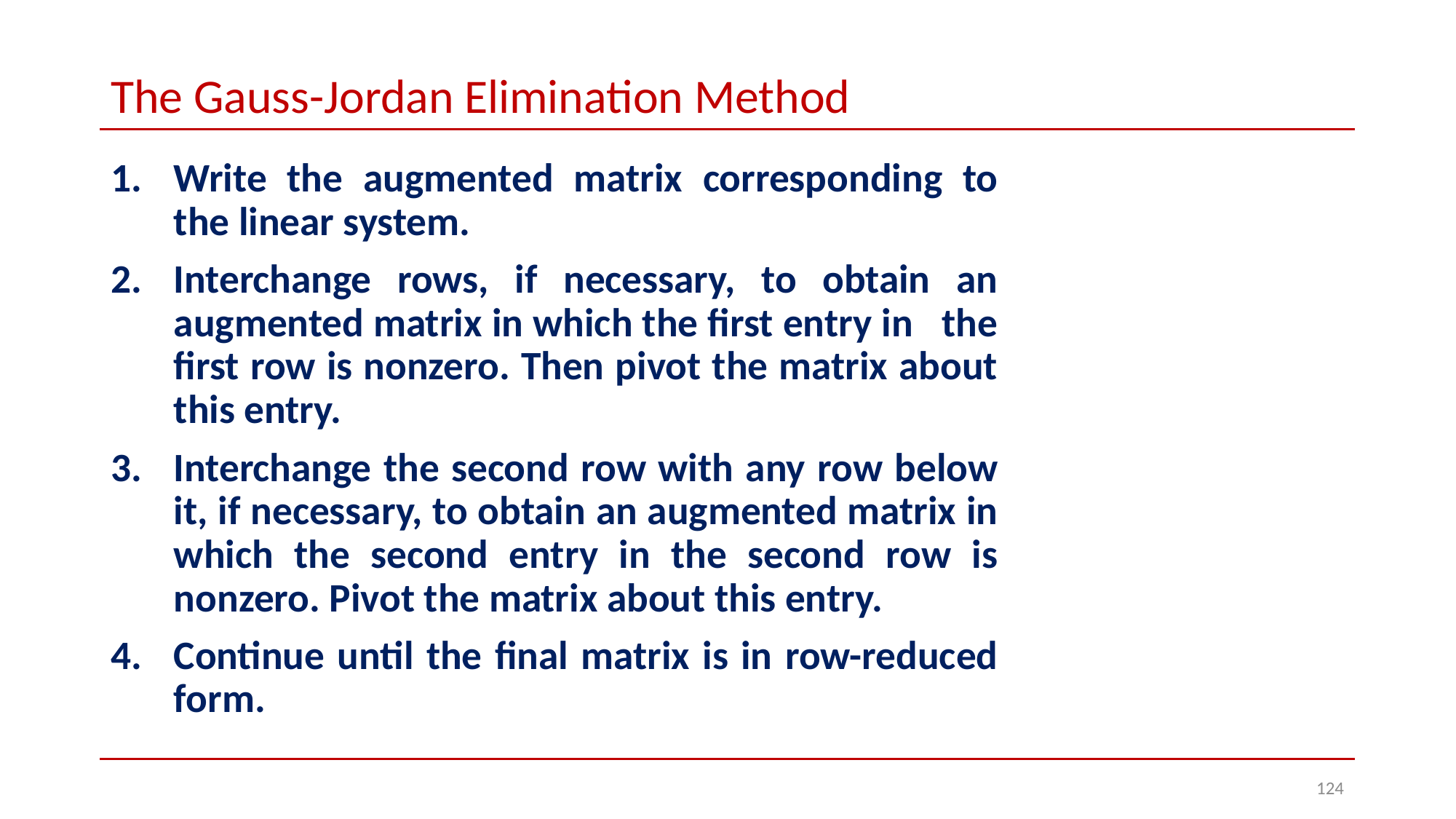

# The Gauss-Jordan Elimination Method
Write the augmented matrix corresponding to the linear system.
Interchange rows, if necessary, to obtain an augmented matrix in which the first entry in   the first row is nonzero. Then pivot the matrix about this entry.
Interchange the second row with any row below it, if necessary, to obtain an augmented matrix in which the second entry in the second row is nonzero. Pivot the matrix about this entry.
Continue until the final matrix is in row-reduced form.

124